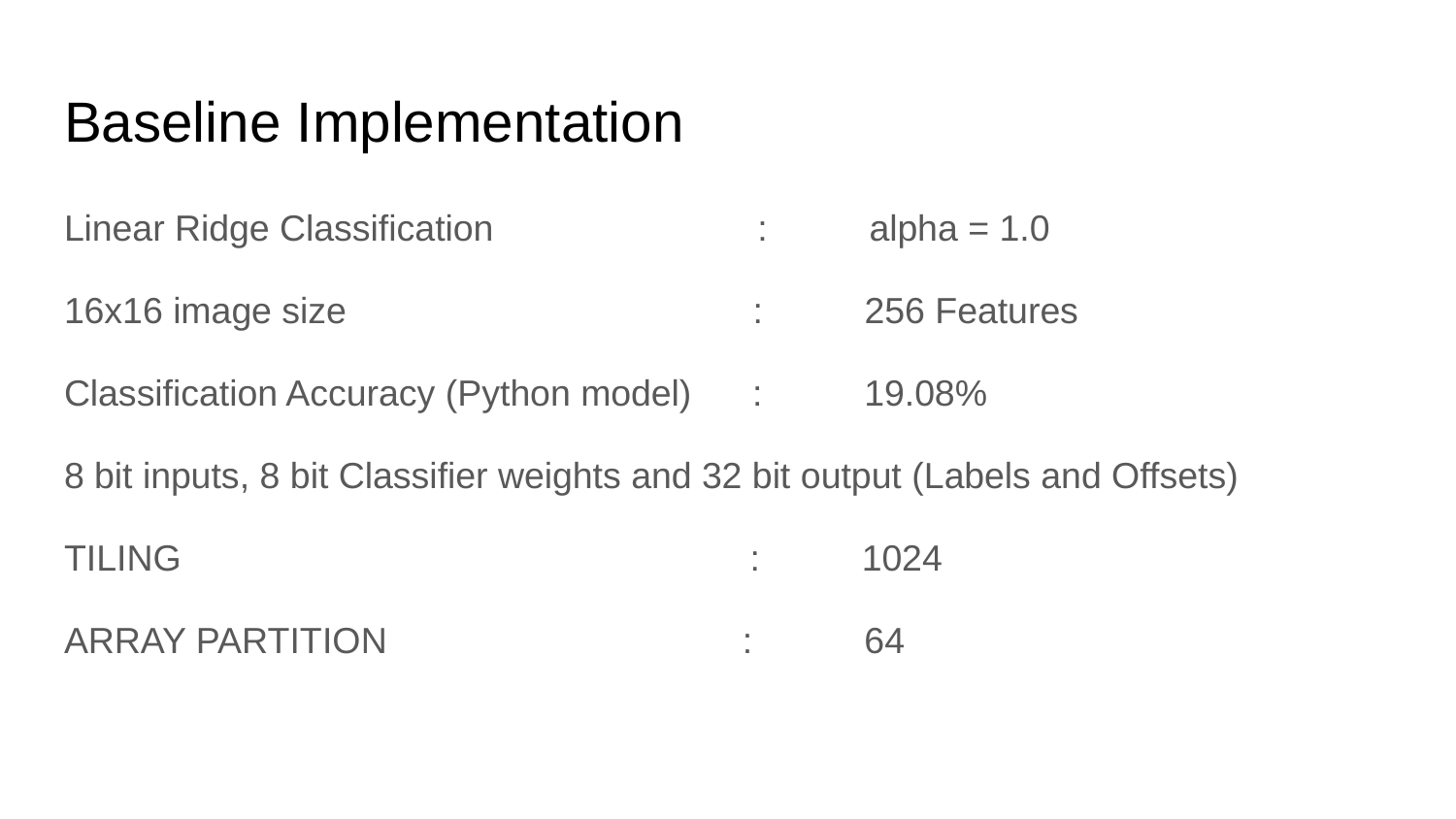

# Baseline Implementation
Linear Ridge Classification                          :          alpha = 1.0
16x16 image size                                        :          256 Features
Classification Accuracy (Python model)      :          19.08%
8 bit inputs, 8 bit Classifier weights and 32 bit output (Labels and Offsets)
TILING                                                        :          1024
ARRAY PARTITION                                   :           64